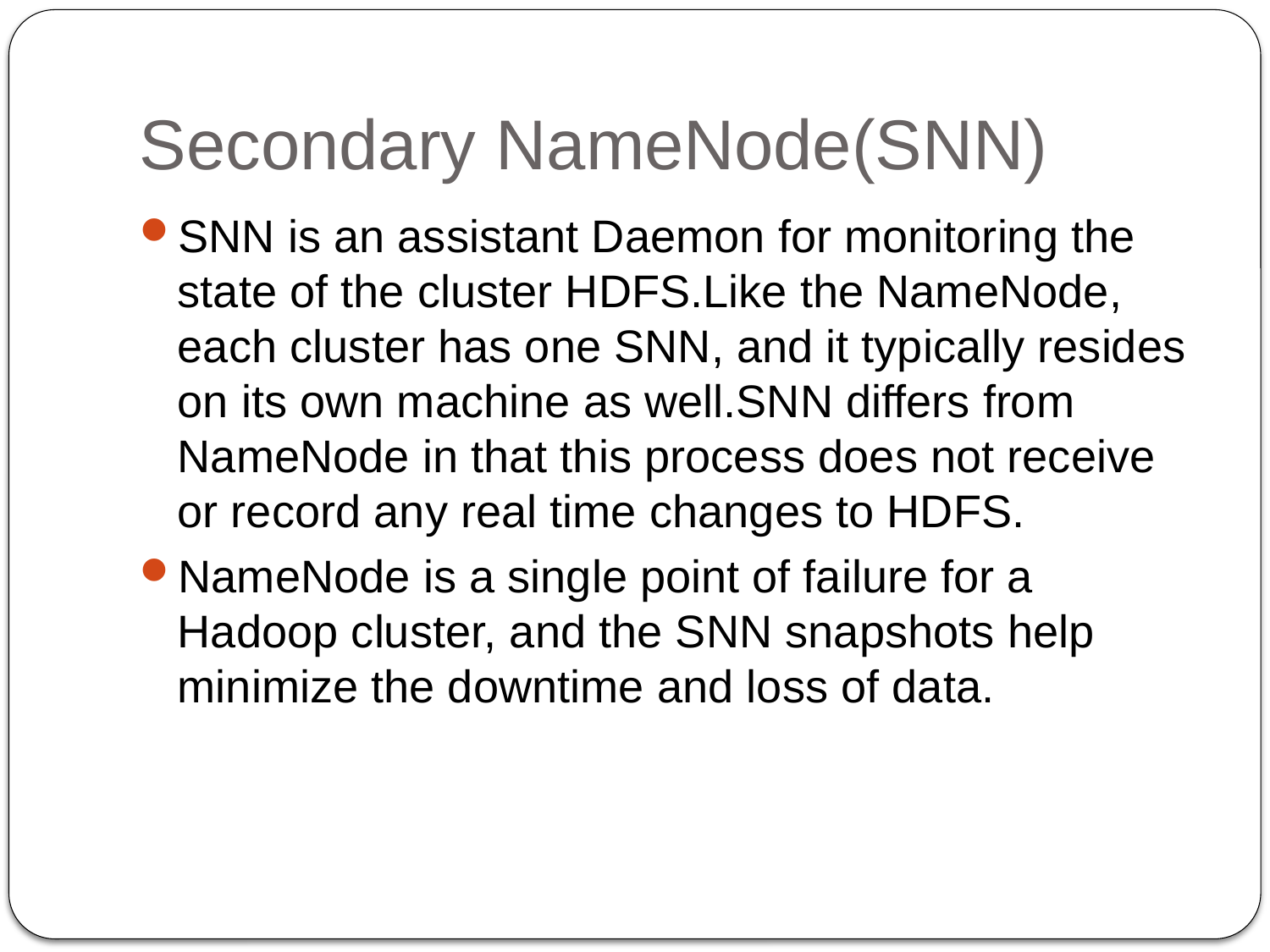

# Secondary NameNode(SNN)
SNN is an assistant Daemon for monitoring the state of the cluster HDFS.Like the NameNode, each cluster has one SNN, and it typically resides on its own machine as well.SNN differs from NameNode in that this process does not receive or record any real time changes to HDFS.
NameNode is a single point of failure for a Hadoop cluster, and the SNN snapshots help minimize the downtime and loss of data.